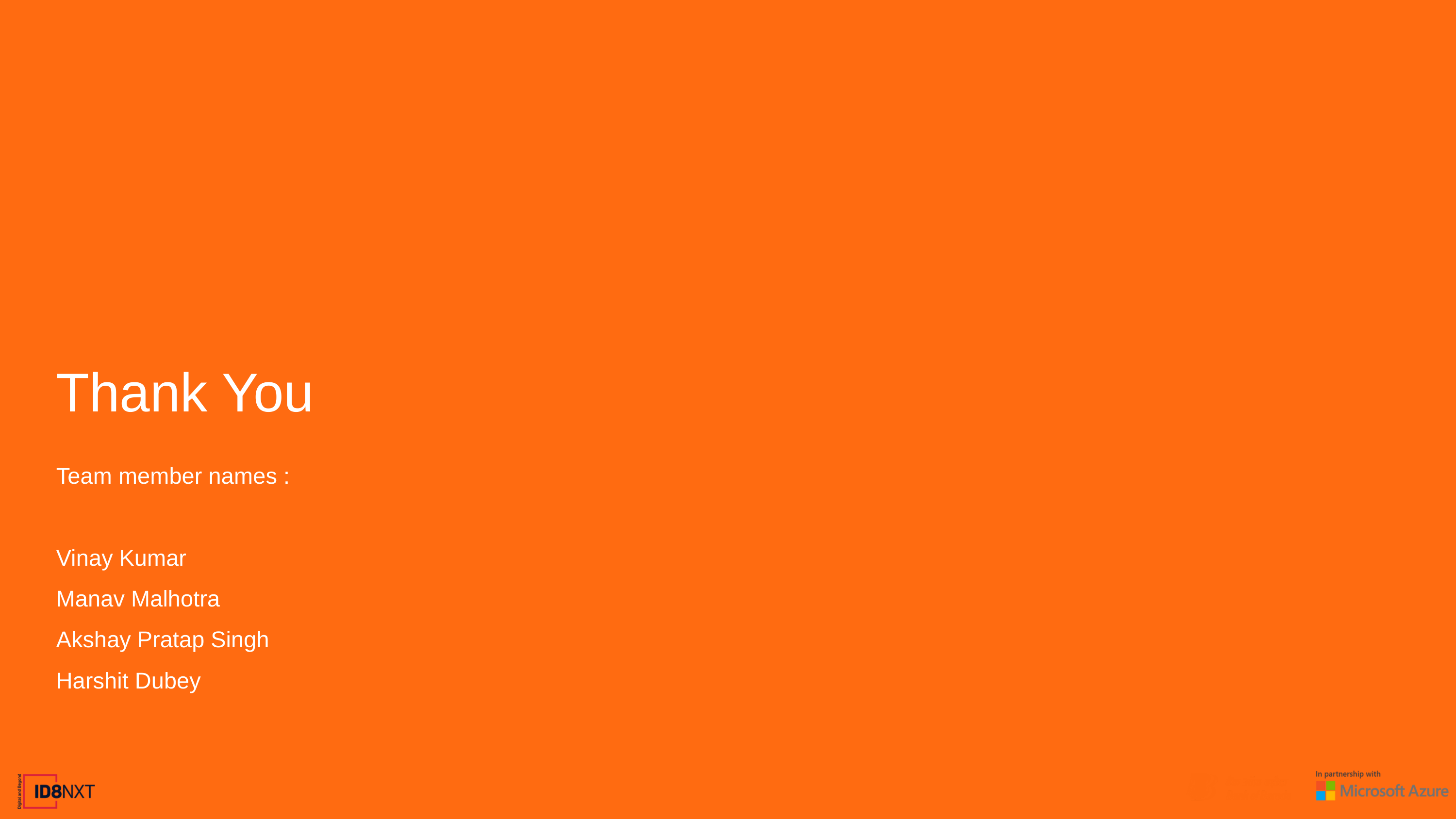

Thank You
Team member names :

Vinay Kumar
Manav Malhotra
Akshay Pratap Singh
Harshit Dubey